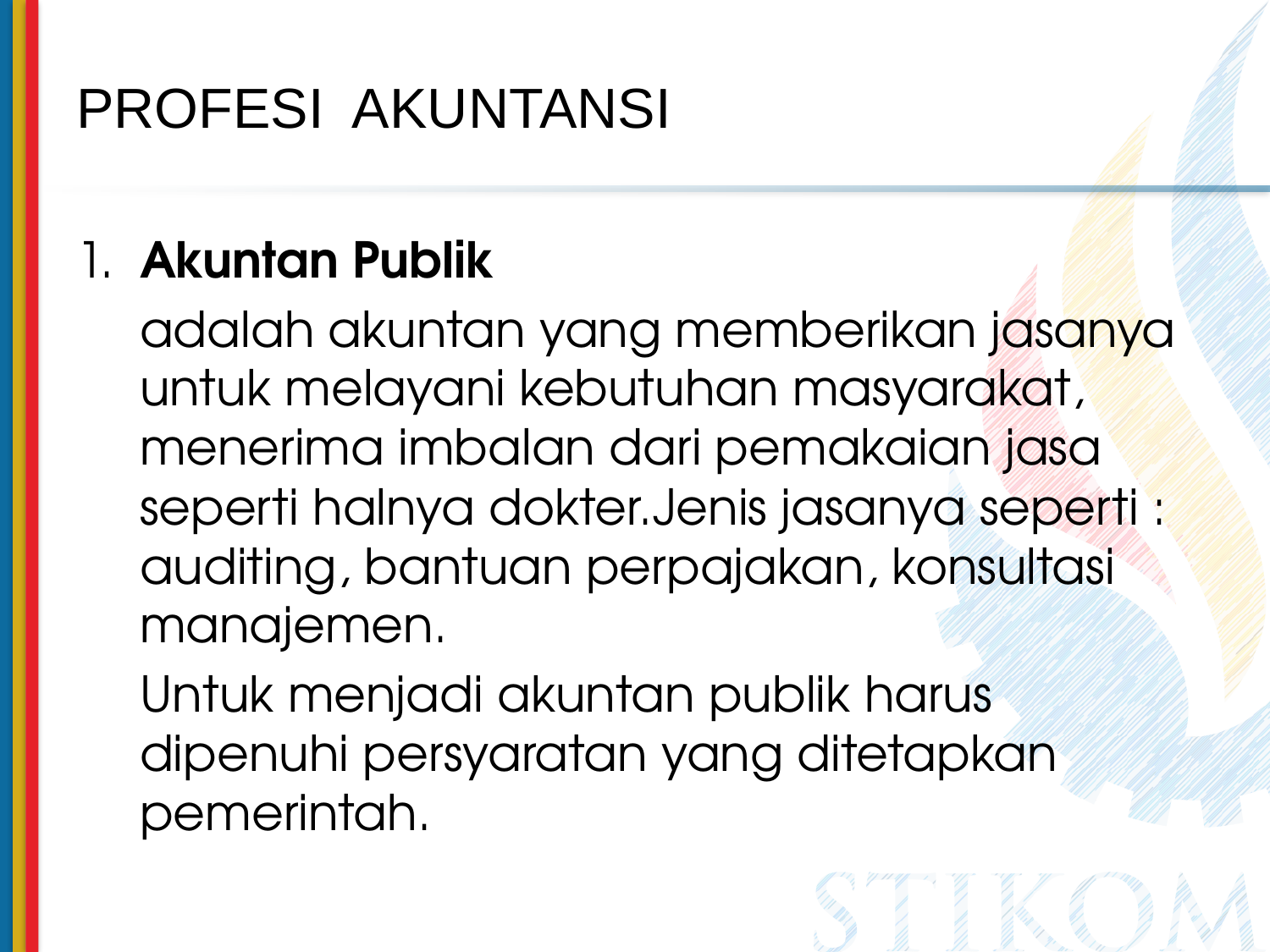

# PROFESI  AKUNTANSI
1.	Akuntan Publik
	adalah akuntan yang memberikan jasanya untuk melayani kebutuhan masyarakat, menerima imbalan dari pemakaian jasa seperti halnya dokter.Jenis jasanya seperti : auditing, bantuan perpajakan, konsultasi manajemen.
	Untuk menjadi akuntan publik harus dipenuhi persyaratan yang ditetapkan pemerintah.